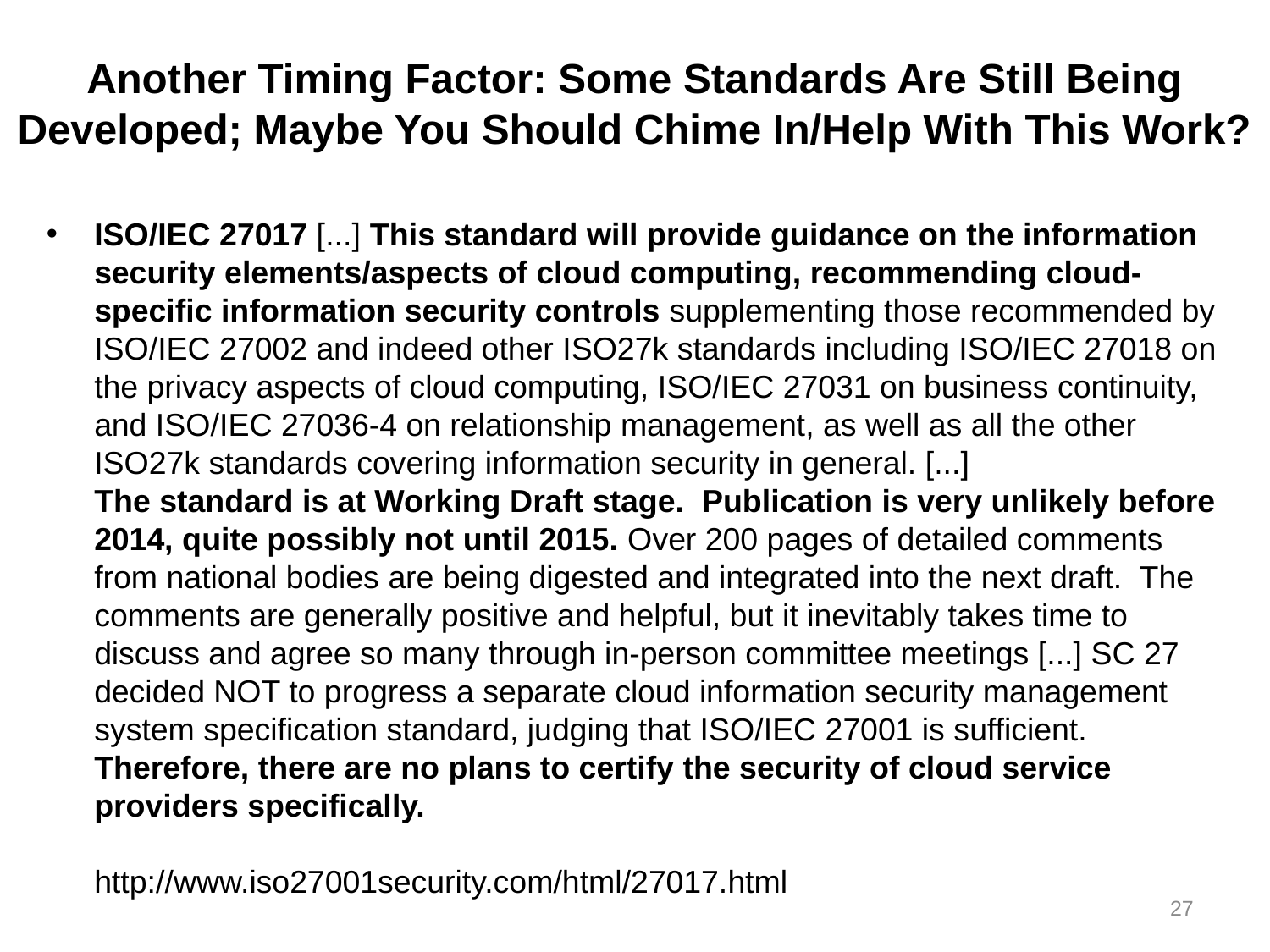

# Another Timing Factor: Some Standards Are Still Being Developed; Maybe You Should Chime In/Help With This Work?
ISO/IEC 27017 [...] This standard will provide guidance on the information security elements/aspects of cloud computing, recommending cloud-specific information security controls supplementing those recommended by ISO/IEC 27002 and indeed other ISO27k standards including ISO/IEC 27018 on the privacy aspects of cloud computing, ISO/IEC 27031 on business continuity, and ISO/IEC 27036-4 on relationship management, as well as all the other ISO27k standards covering information security in general. [...]
The standard is at Working Draft stage.  Publication is very unlikely before 2014, quite possibly not until 2015. Over 200 pages of detailed comments from national bodies are being digested and integrated into the next draft.  The comments are generally positive and helpful, but it inevitably takes time to discuss and agree so many through in-person committee meetings [...] SC 27 decided NOT to progress a separate cloud information security management system specification standard, judging that ISO/IEC 27001 is sufficient.  Therefore, there are no plans to certify the security of cloud service providers specifically.
http://www.iso27001security.com/html/27017.html
27